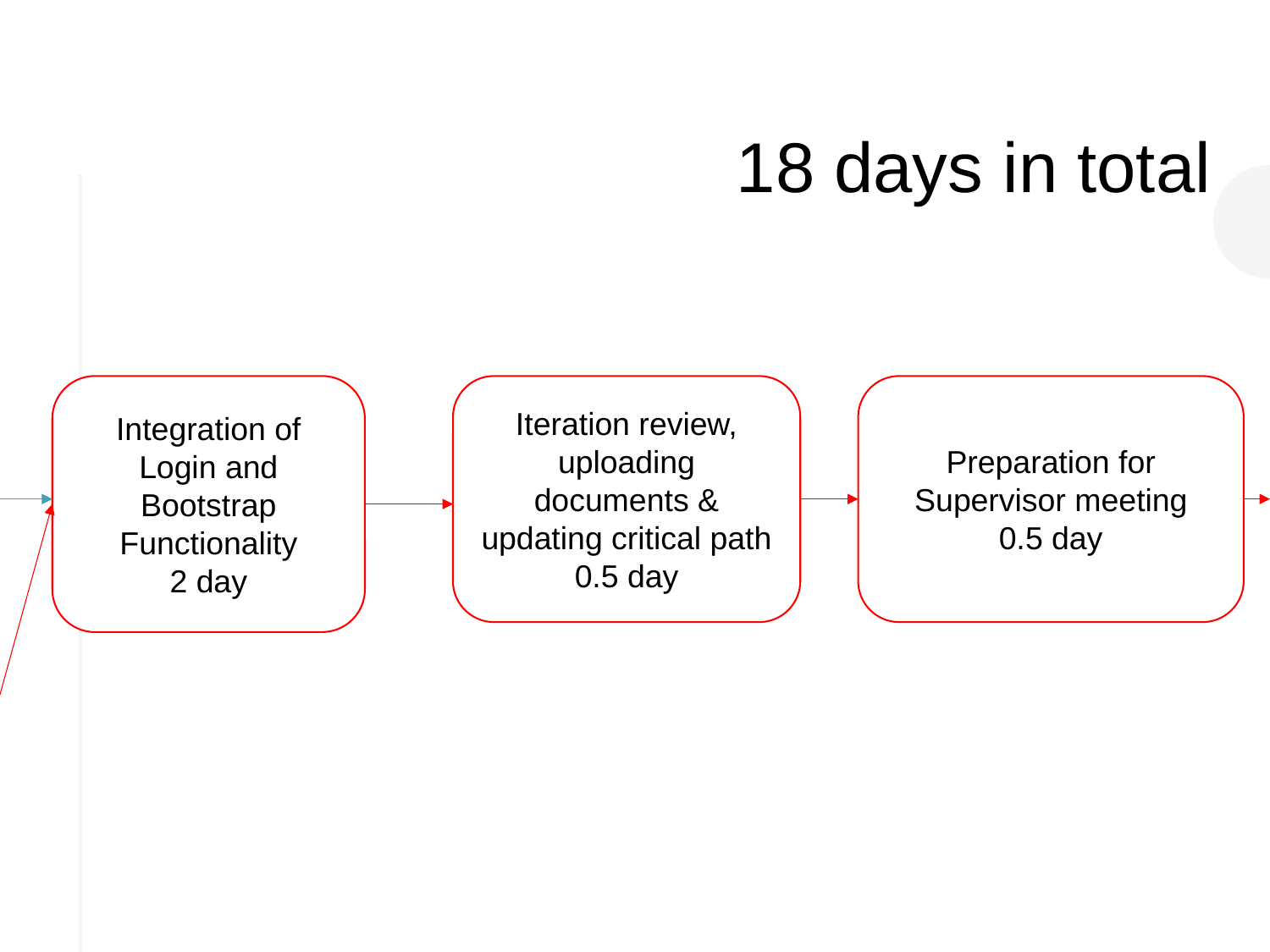

18 days in total
Integration of Login and Bootstrap Functionality
2 day
Iteration review, uploading documents & updating critical path
0.5 day
Preparation for Supervisor meeting
0.5 day